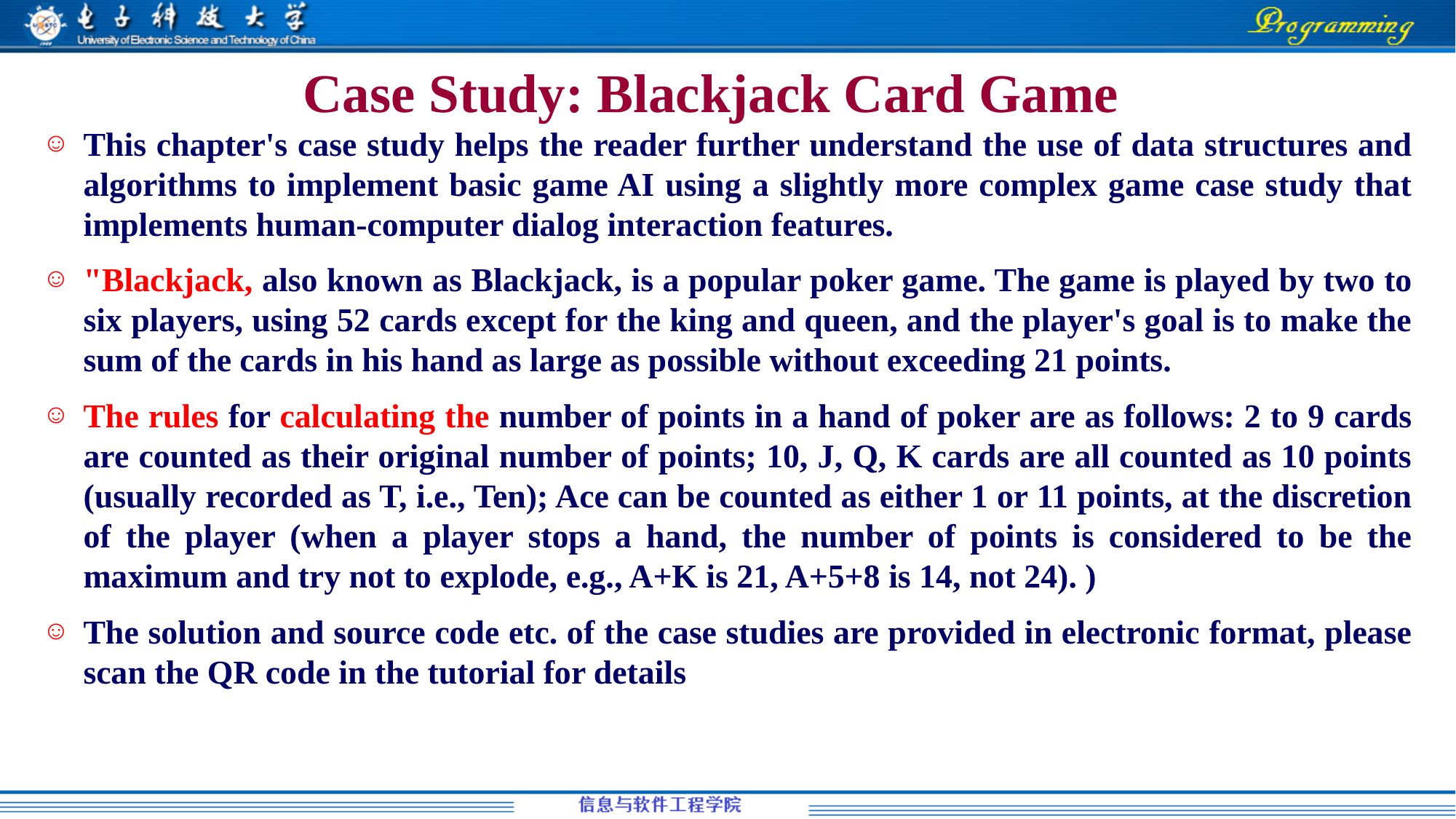

# Case Study: Blackjack Card Game
This chapter's case study helps the reader further understand the use of data structures and algorithms to implement basic game AI using a slightly more complex game case study that implements human-computer dialog interaction features.
"Blackjack, also known as Blackjack, is a popular poker game. The game is played by two to six players, using 52 cards except for the king and queen, and the player's goal is to make the sum of the cards in his hand as large as possible without exceeding 21 points.
The rules for calculating the number of points in a hand of poker are as follows: 2 to 9 cards are counted as their original number of points; 10, J, Q, K cards are all counted as 10 points (usually recorded as T, i.e., Ten); Ace can be counted as either 1 or 11 points, at the discretion of the player (when a player stops a hand, the number of points is considered to be the maximum and try not to explode, e.g., A+K is 21, A+5+8 is 14, not 24). )
The solution and source code etc. of the case studies are provided in electronic format, please scan the QR code in the tutorial for details